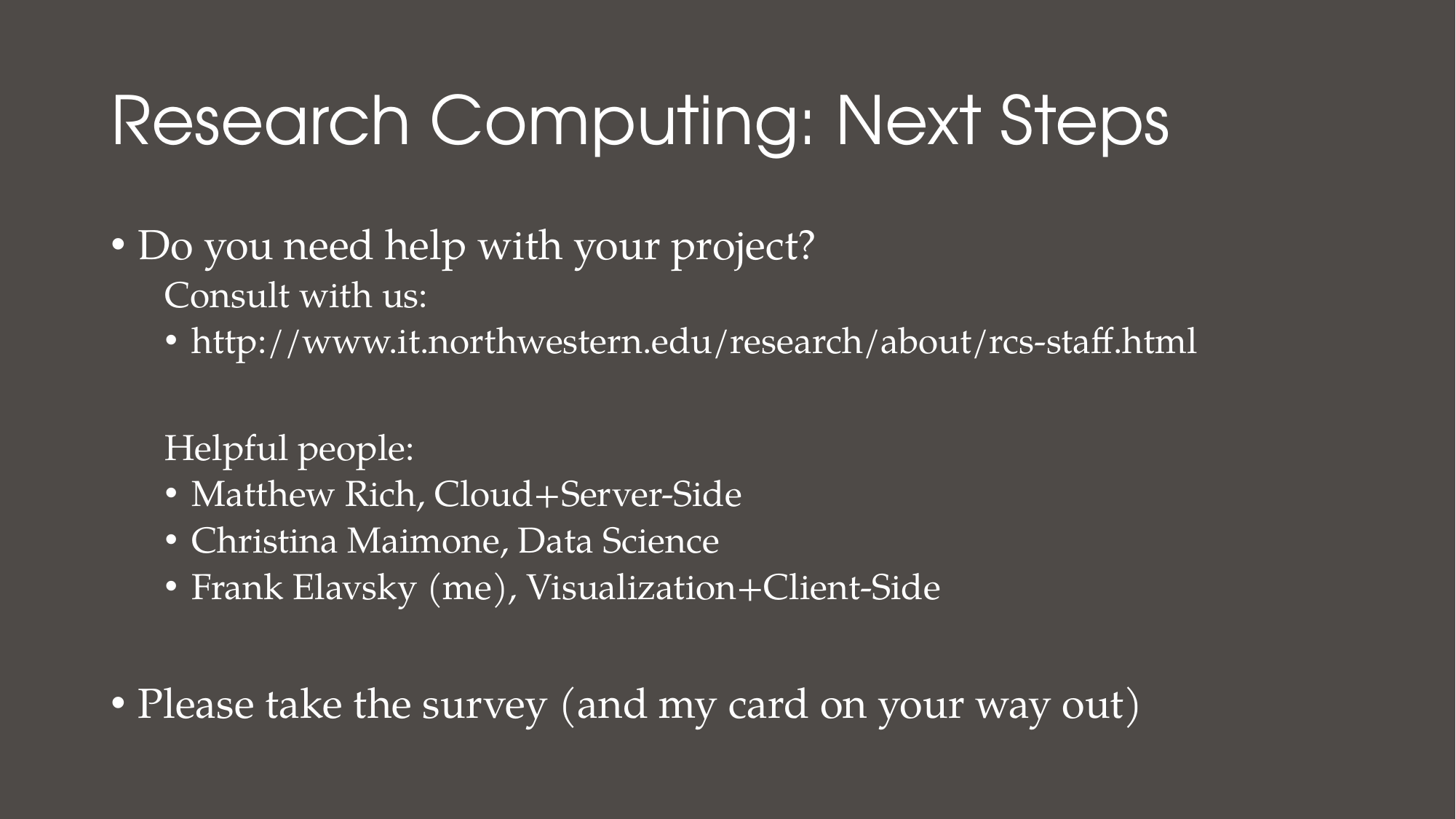

# Research Computing: Next Steps
Do you need help with your project?
Consult with us:
http://www.it.northwestern.edu/research/about/rcs-staff.html

Helpful people:
Matthew Rich, Cloud+Server-Side
Christina Maimone, Data Science
Frank Elavsky (me), Visualization+Client-Side

Please take the survey (and my card on your way out)